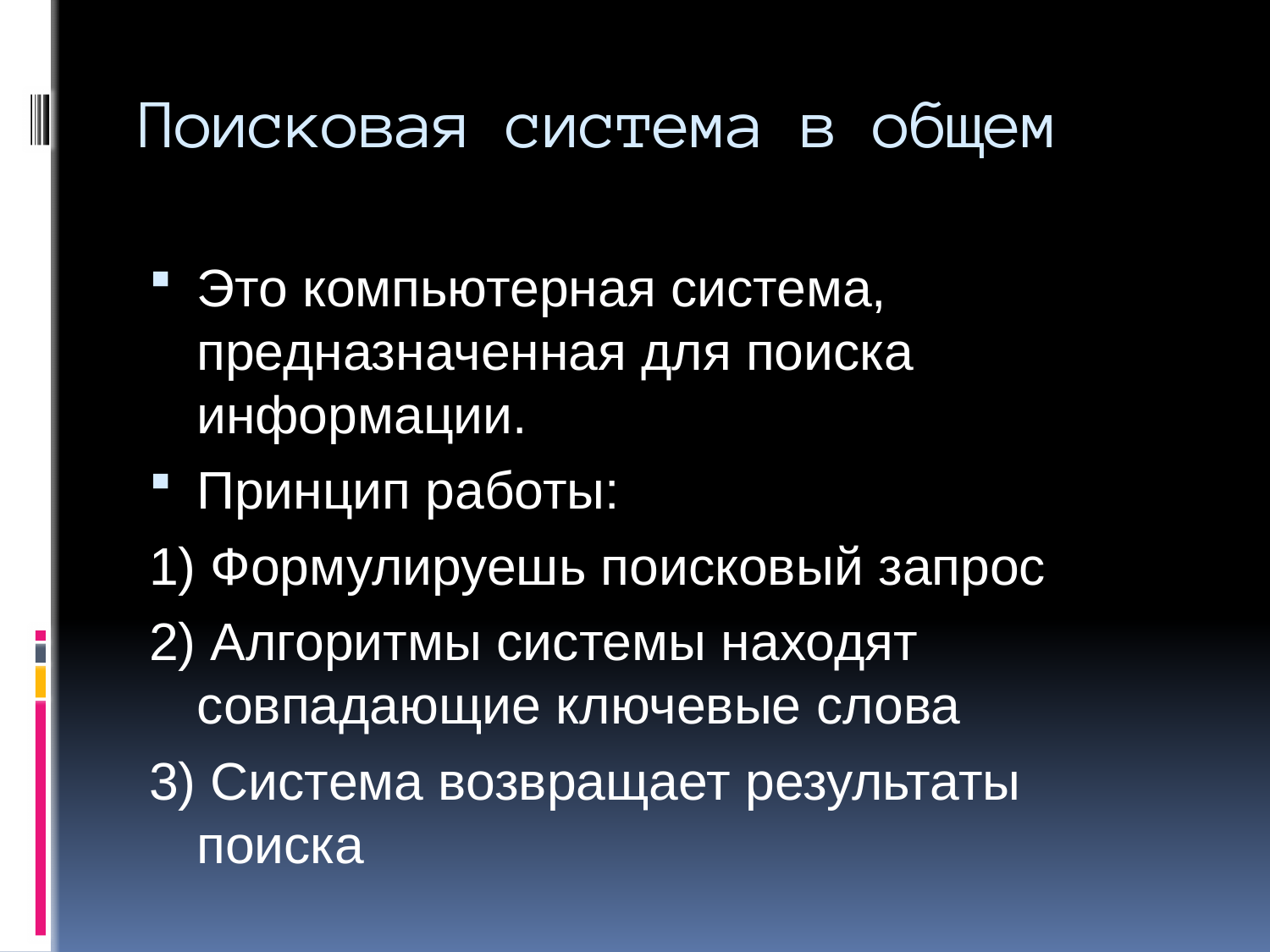

# Поисковая система в общем
Это компьютерная система, предназначенная для поиска информации.
Принцип работы:
1) Формулируешь поисковый запрос
2) Алгоритмы системы находят совпадающие ключевые слова
3) Система возвращает результаты поиска